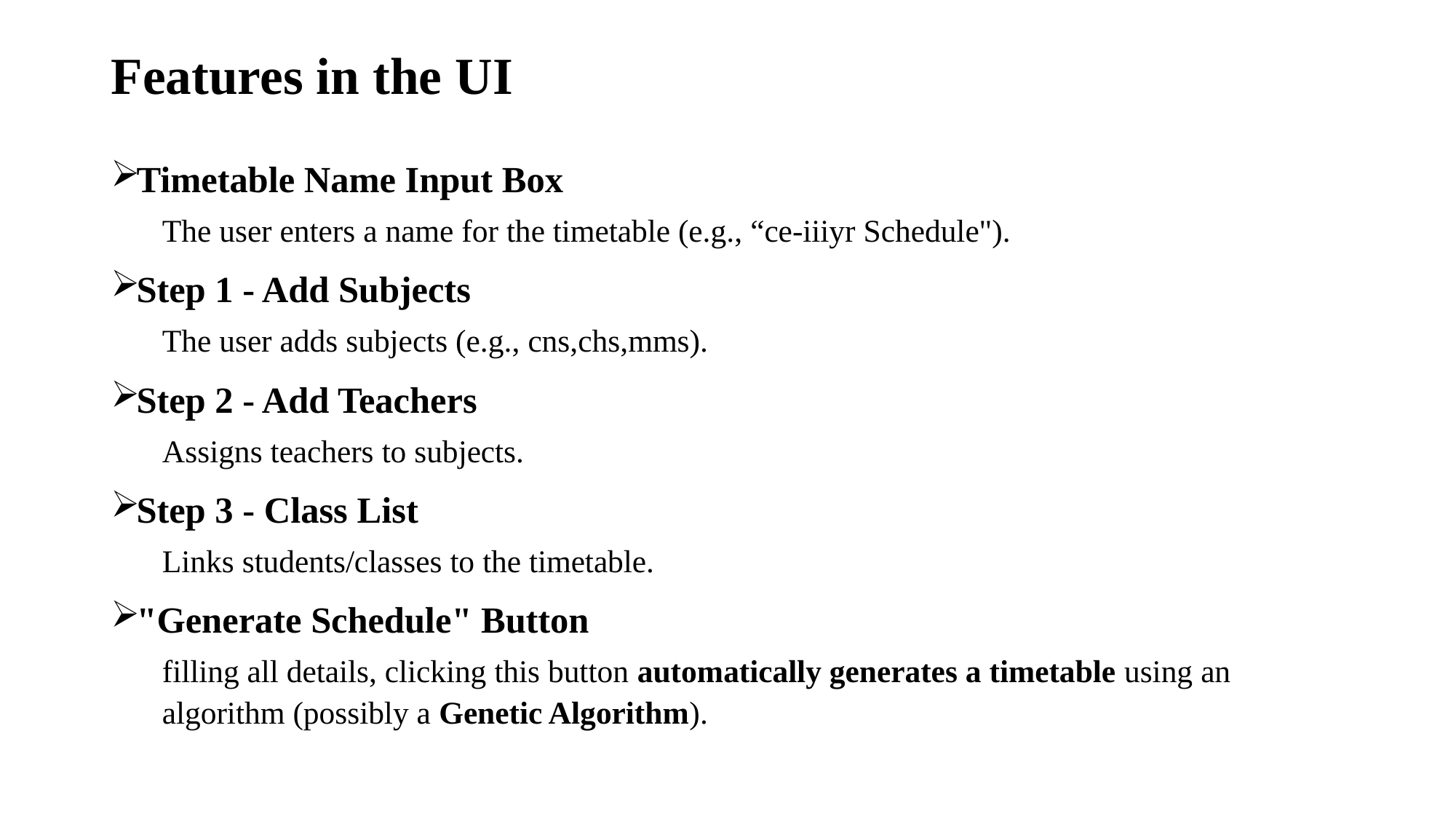

# Features in the UI
Timetable Name Input Box
The user enters a name for the timetable (e.g., “ce-iiiyr Schedule").
Step 1 - Add Subjects
The user adds subjects (e.g., cns,chs,mms).
Step 2 - Add Teachers
Assigns teachers to subjects.
Step 3 - Class List
Links students/classes to the timetable.
"Generate Schedule" Button
filling all details, clicking this button automatically generates a timetable using an algorithm (possibly a Genetic Algorithm).